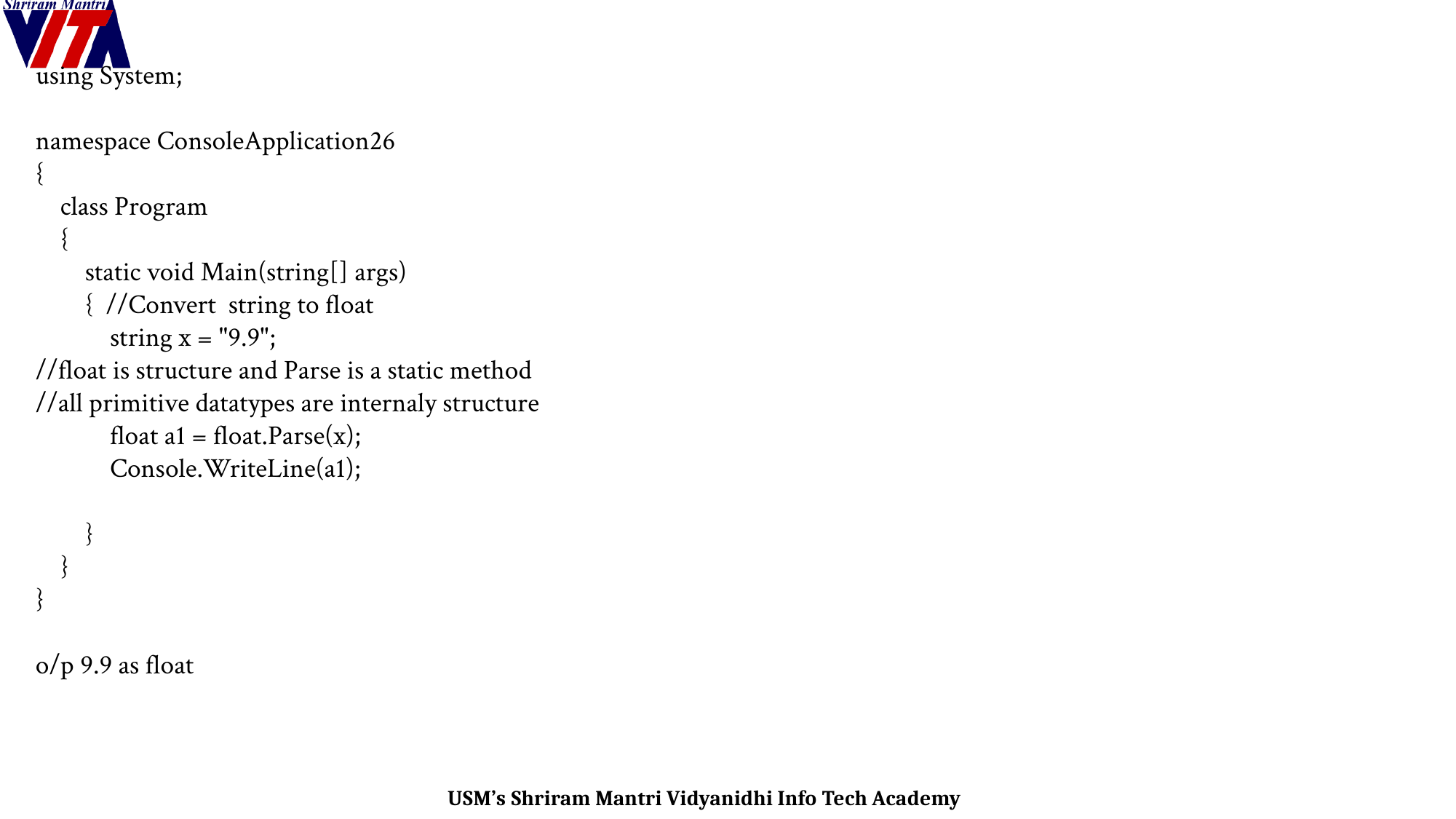

using System;

namespace ConsoleApplication26
{
    class Program
    {
        static void Main(string[] args)
        {  //Convert  string to float
            string x = "9.9";
//float is structure and Parse is a static method
//all primitive datatypes are internaly structure
            float a1 = float.Parse(x);
            Console.WriteLine(a1);

        }
    }
}

o/p 9.9 as float